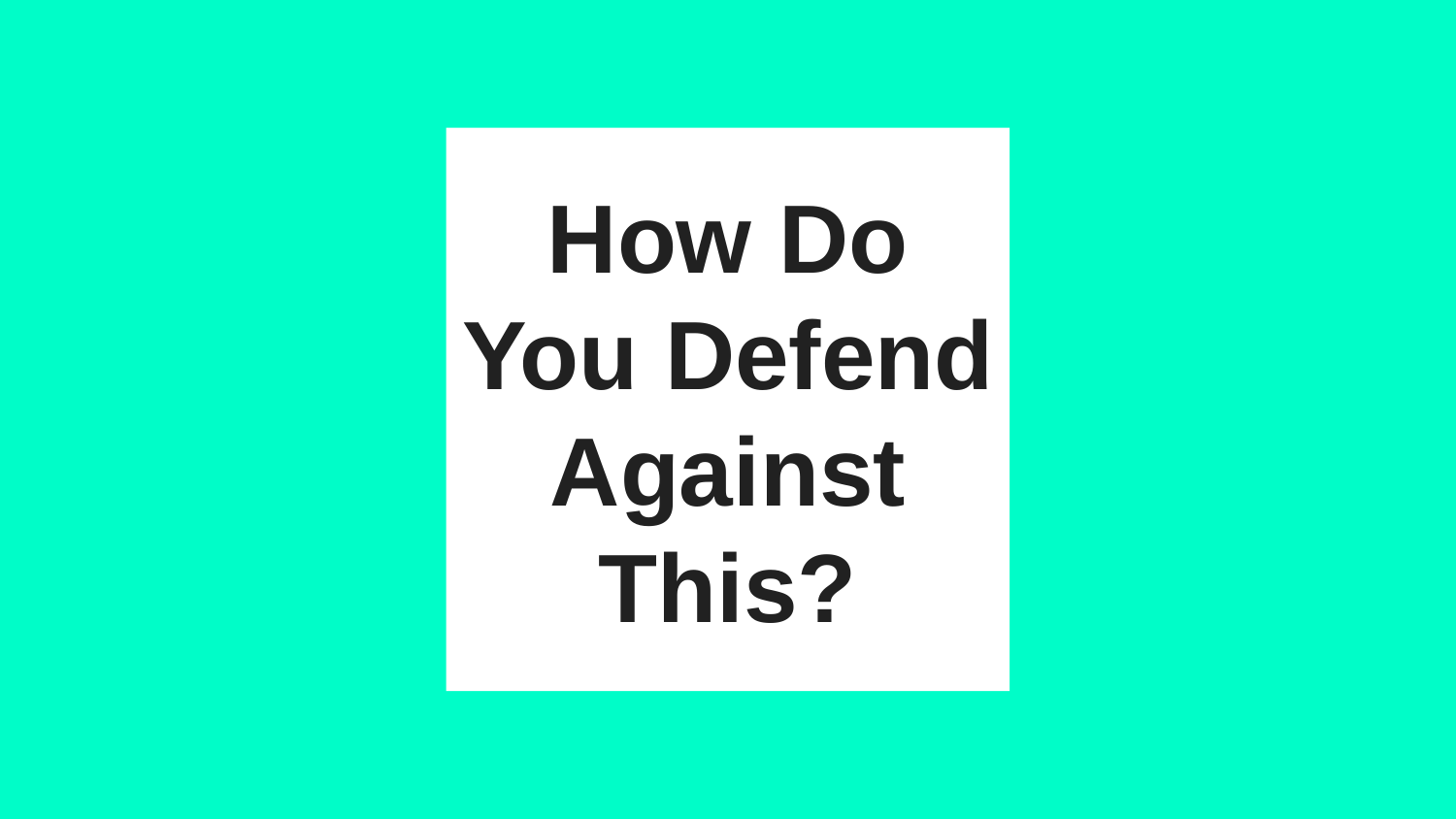

# How Do You Defend Against This?